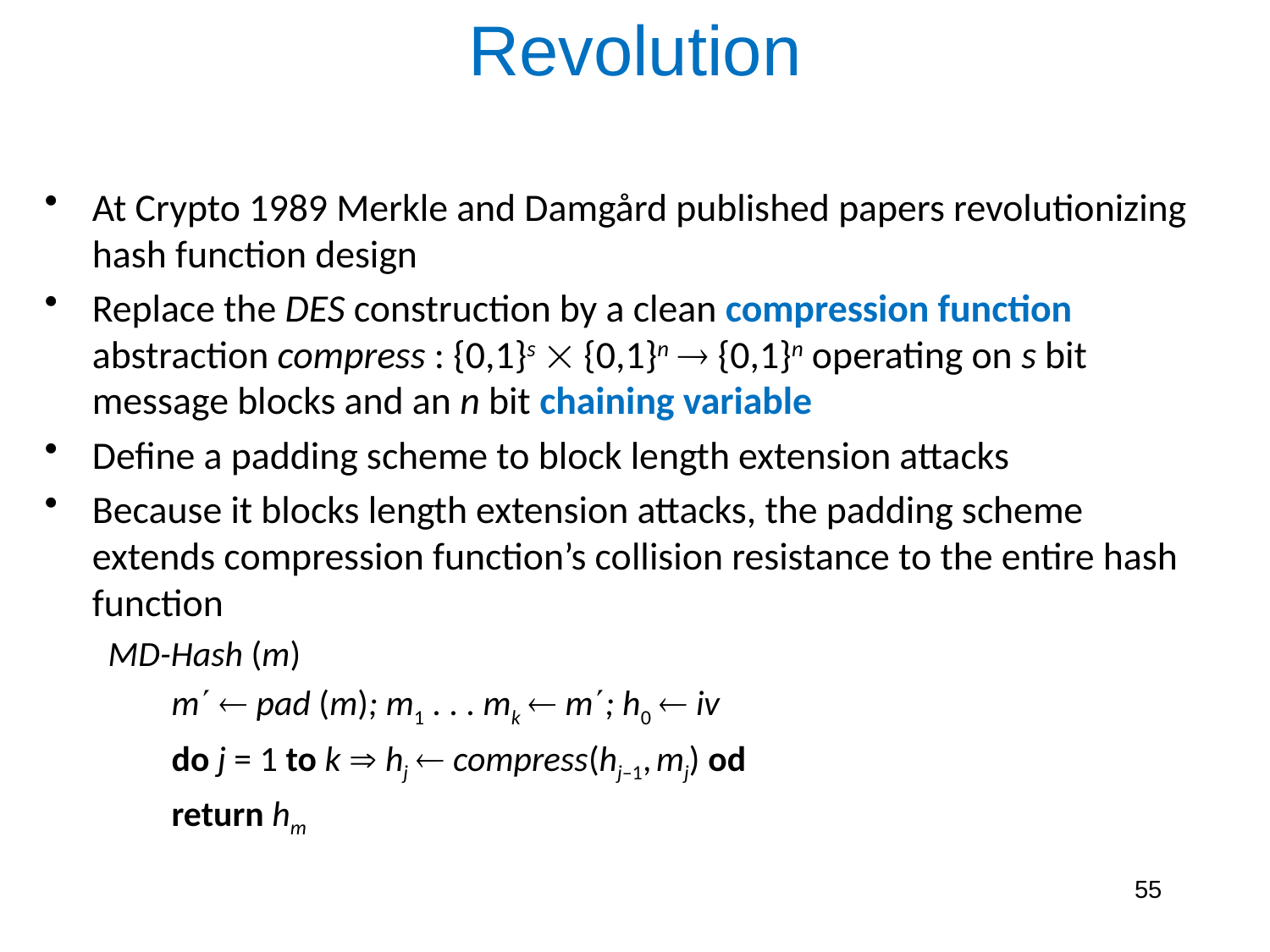

# Revolution
At Crypto 1989 Merkle and Damgård published papers revolutionizing hash function design
Replace the DES construction by a clean compression function abstraction compress : {0,1}s × {0,1}n → {0,1}n operating on s bit message blocks and an n bit chaining variable
Define a padding scheme to block length extension attacks
Because it blocks length extension attacks, the padding scheme extends compression function’s collision resistance to the entire hash function
MD-Hash (m)
m′ ← pad (m); m1 . . . mk ← m′; h0 ← iv
do j = 1 to k ⇒ hj ← compress(hj–1, mj) od
return hm
55